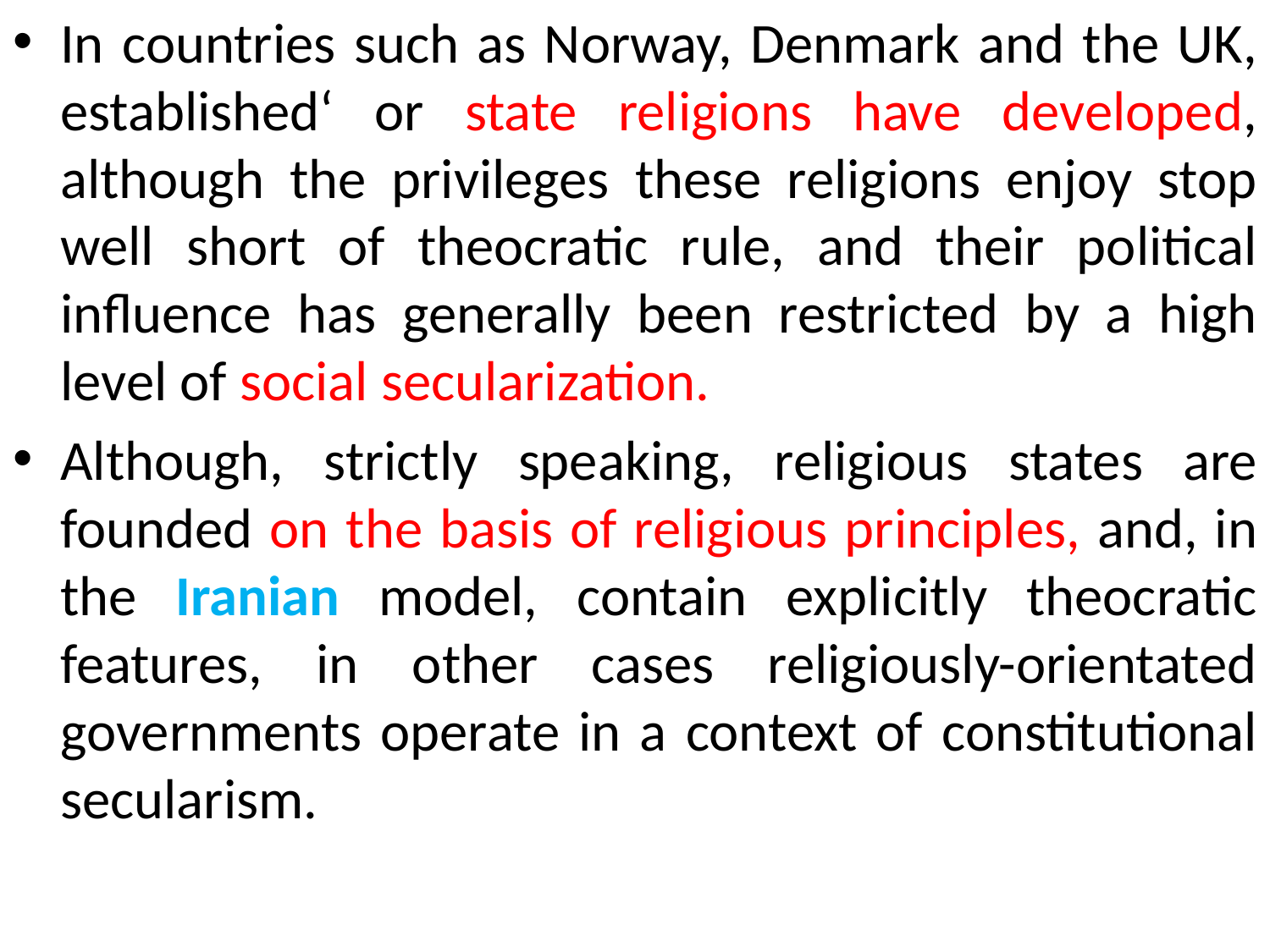

In countries such as Norway, Denmark and the UK, established‘ or state religions have developed, although the privileges these religions enjoy stop well short of theocratic rule, and their political influence has generally been restricted by a high level of social secularization.
Although, strictly speaking, religious states are founded on the basis of religious principles, and, in the Iranian model, contain explicitly theocratic features, in other cases religiously-orientated governments operate in a context of constitutional secularism.